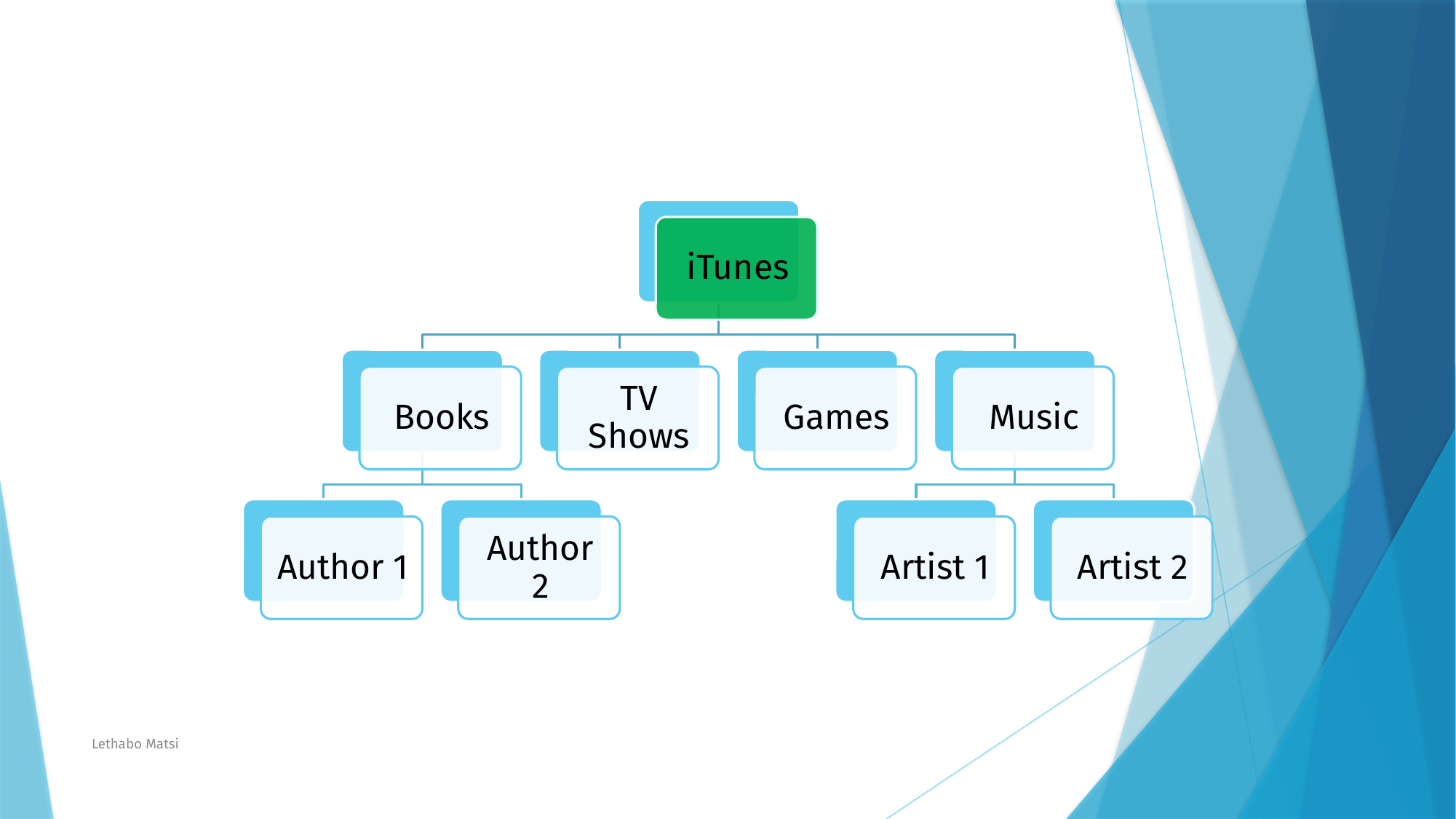

iTunes
Books
Author 1
Author 2
TV Shows
Games
Music
Artist 1
Artist 2
Lethabo Matsi